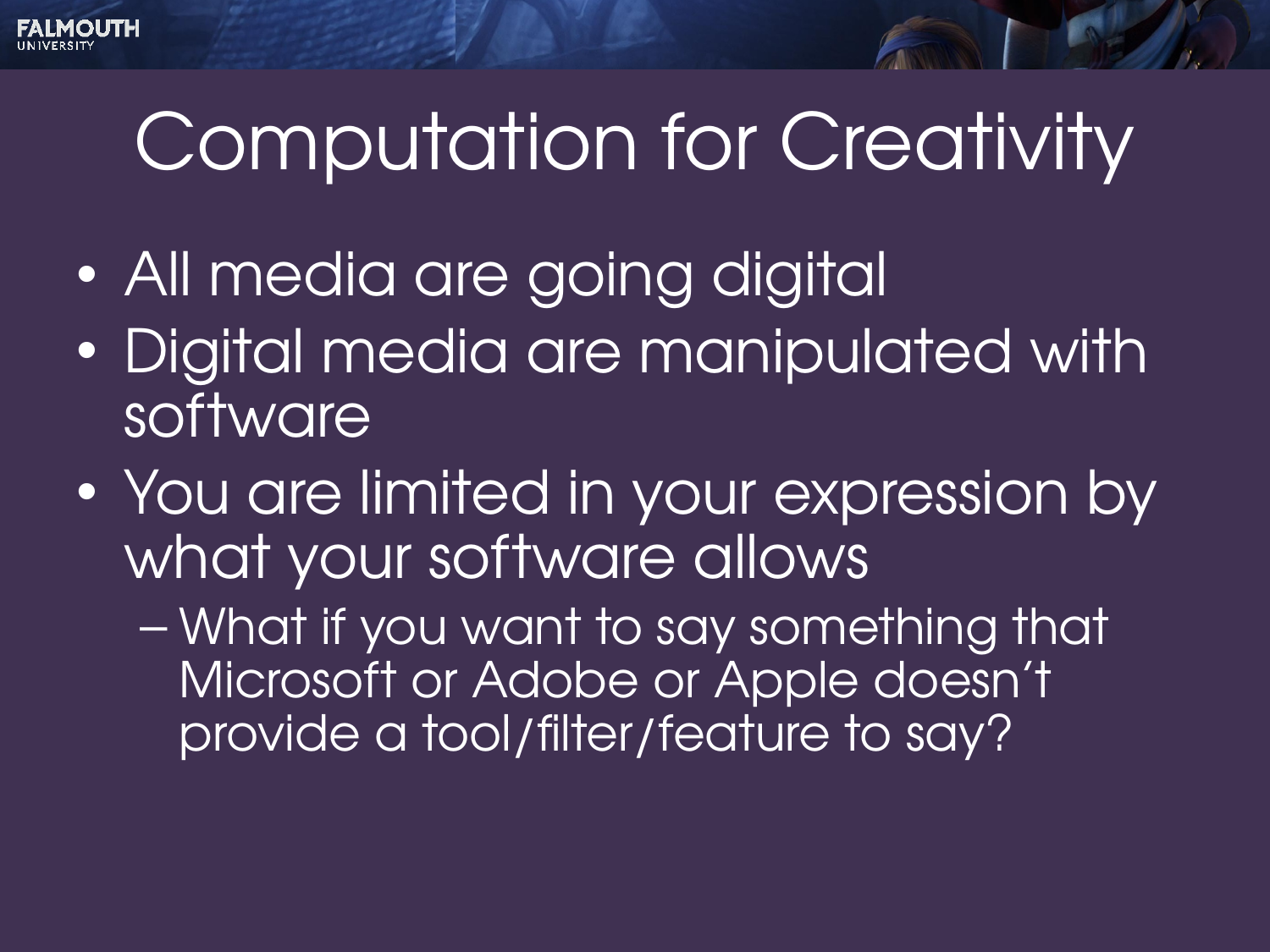

# Computation for Creativity
All media are going digital
Digital media are manipulated with software
You are limited in your expression by what your software allows
What if you want to say something that Microsoft or Adobe or Apple doesn’t provide a tool/filter/feature to say?